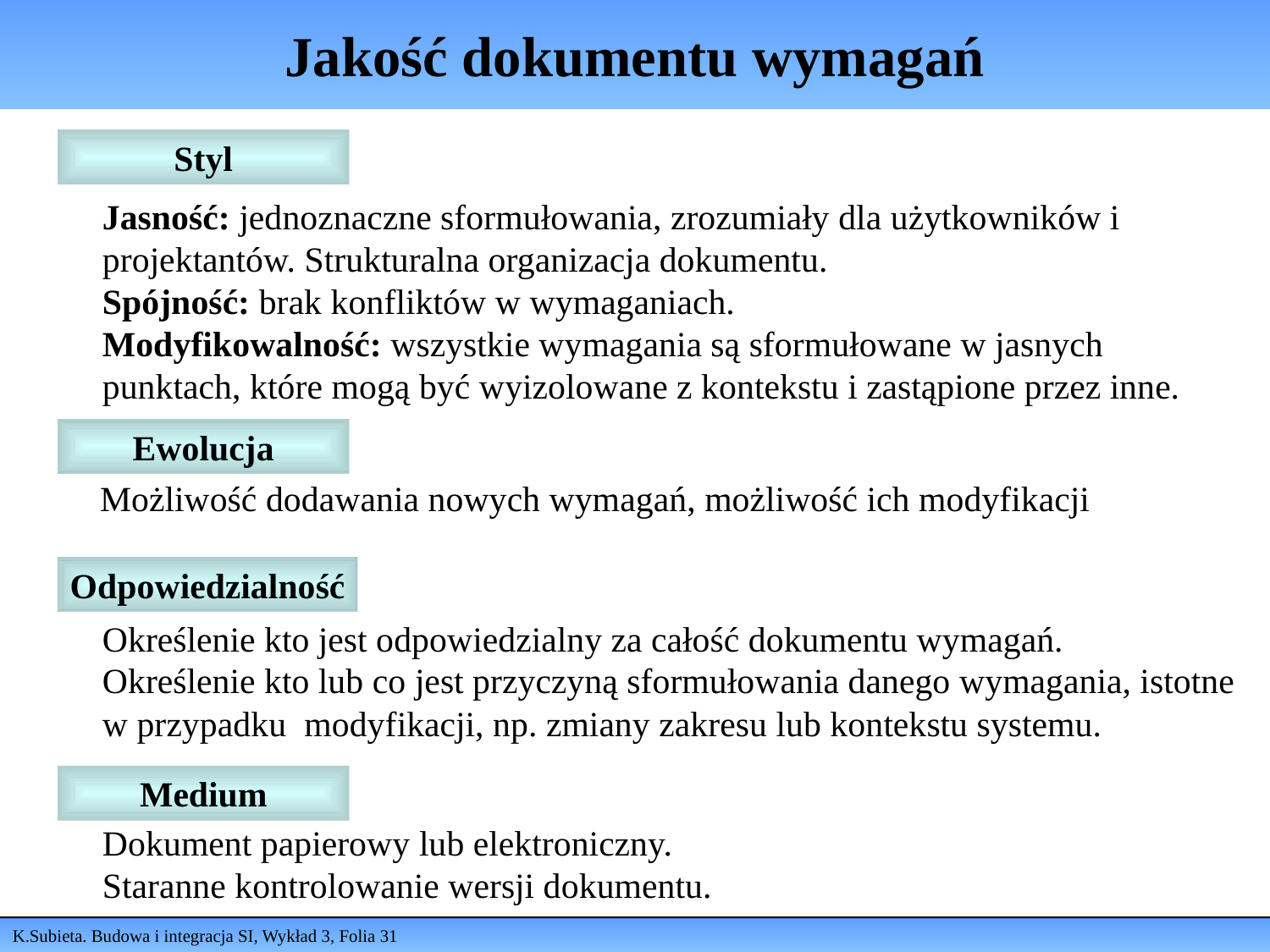

# Jakość dokumentu wymagań
Styl
Jasność: jednoznaczne sformułowania, zrozumiały dla użytkowników i projektantów. Strukturalna organizacja dokumentu.
Spójność: brak konfliktów w wymaganiach.
Modyfikowalność: wszystkie wymagania są sformułowane w jasnych punktach, które mogą być wyizolowane z kontekstu i zastąpione przez inne.
Ewolucja
Możliwość dodawania nowych wymagań, możliwość ich modyfikacji
Odpowiedzialność
Określenie kto jest odpowiedzialny za całość dokumentu wymagań.
Określenie kto lub co jest przyczyną sformułowania danego wymagania, istotne w przypadku  modyfikacji, np. zmiany zakresu lub kontekstu systemu.
Medium
Dokument papierowy lub elektroniczny.
Staranne kontrolowanie wersji dokumentu.